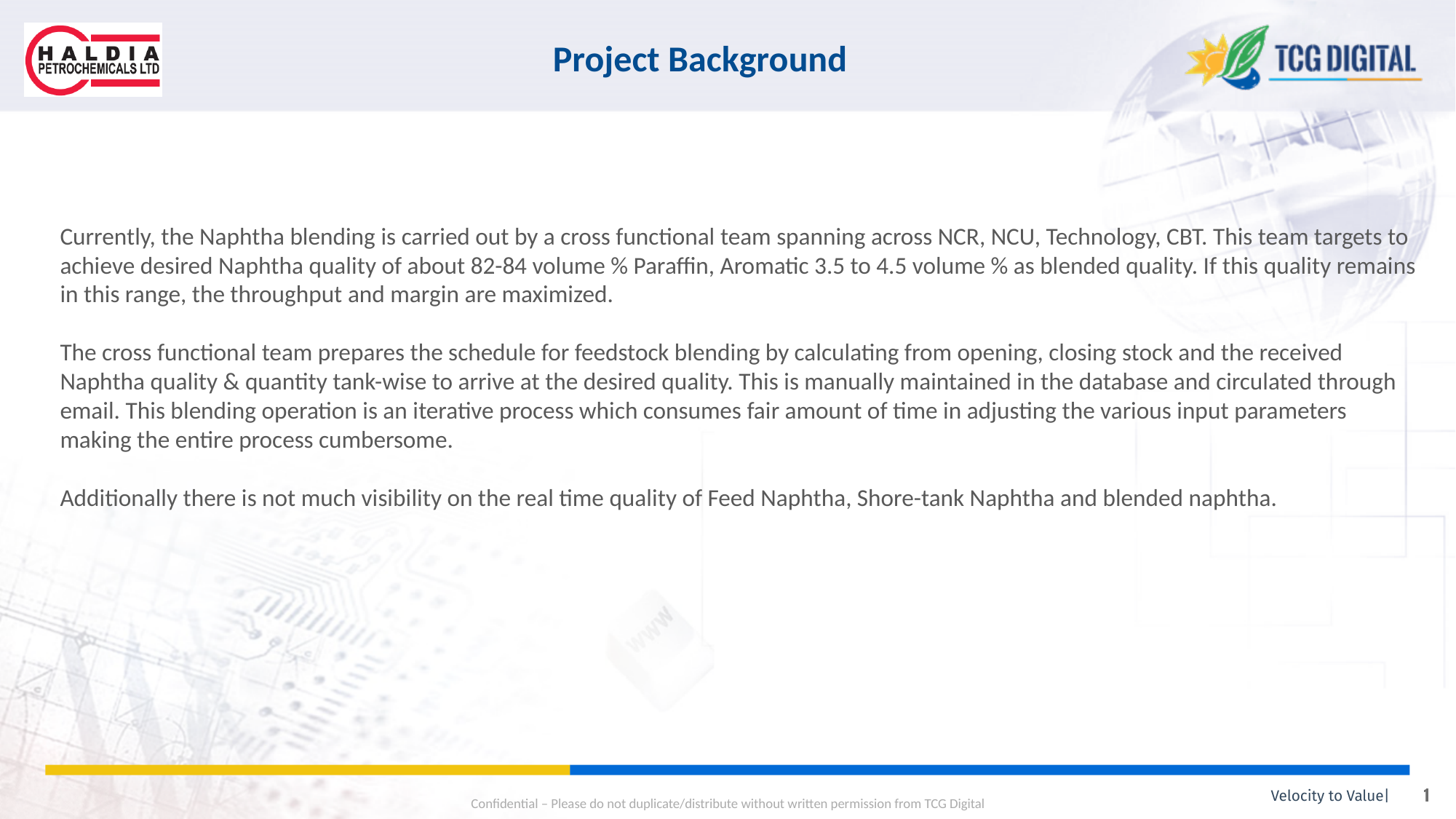

Project Background

Currently, the Naphtha blending is carried out by a cross functional team spanning across NCR, NCU, Technology, CBT. This team targets to achieve desired Naphtha quality of about 82-84 volume % Paraffin, Aromatic 3.5 to 4.5 volume % as blended quality. If this quality remains in this range, the throughput and margin are maximized.

The cross functional team prepares the schedule for feedstock blending by calculating from opening, closing stock and the received Naphtha quality & quantity tank-wise to arrive at the desired quality. This is manually maintained in the database and circulated through email. This blending operation is an iterative process which consumes fair amount of time in adjusting the various input parameters making the entire process cumbersome.

Additionally there is not much visibility on the real time quality of Feed Naphtha, Shore-tank Naphtha and blended naphtha.